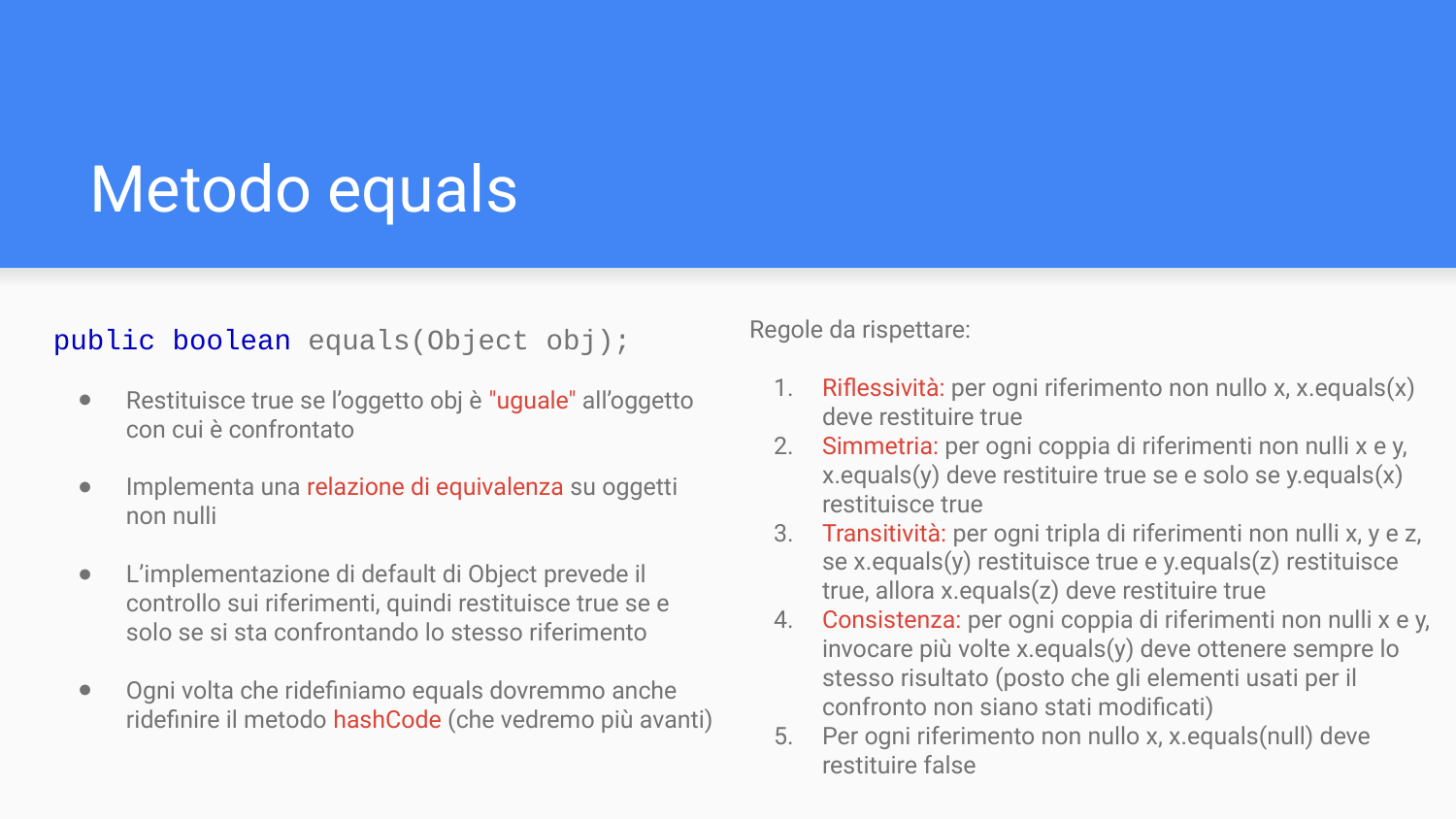

# Metodo equals
Regole da rispettare:

Riflessività: per ogni riferimento non nullo x, x.equals(x) deve restituire true
Simmetria: per ogni coppia di riferimenti non nulli x e y, x.equals(y) deve restituire true se e solo se y.equals(x) restituisce true
Transitività: per ogni tripla di riferimenti non nulli x, y e z, se x.equals(y) restituisce true e y.equals(z) restituisce true, allora x.equals(z) deve restituire true
Consistenza: per ogni coppia di riferimenti non nulli x e y, invocare più volte x.equals(y) deve ottenere sempre lo stesso risultato (posto che gli elementi usati per il confronto non siano stati modificati)
Per ogni riferimento non nullo x, x.equals(null) deve restituire false
public boolean equals(Object obj);

Restituisce true se l’oggetto obj è "uguale" all’oggetto con cui è confrontato

Implementa una relazione di equivalenza su oggetti non nulli

L’implementazione di default di Object prevede il controllo sui riferimenti, quindi restituisce true se e solo se si sta confrontando lo stesso riferimento

Ogni volta che ridefiniamo equals dovremmo anche ridefinire il metodo hashCode (che vedremo più avanti)